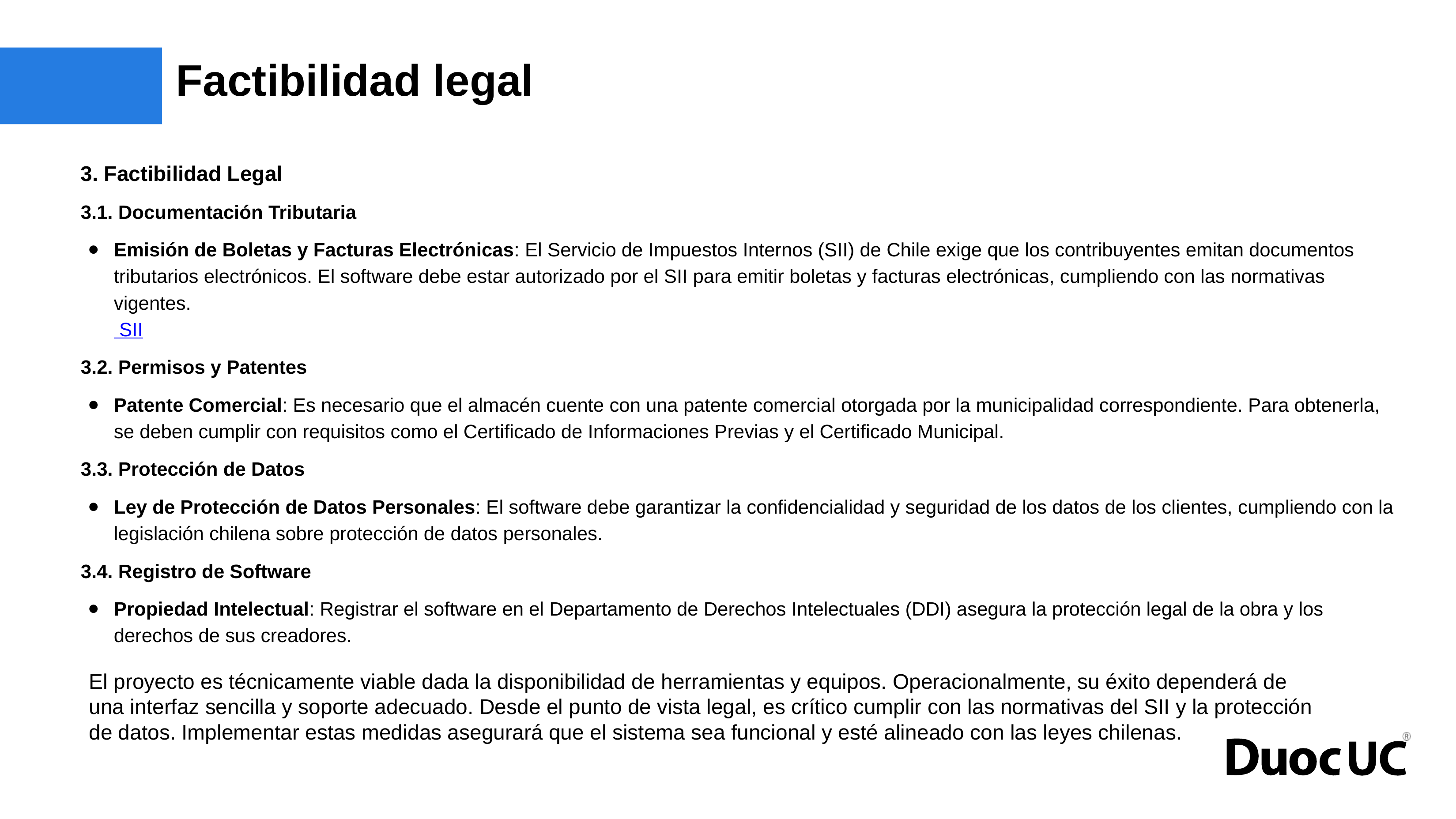

# Factibilidad legal
3. Factibilidad Legal
3.1. Documentación Tributaria
Emisión de Boletas y Facturas Electrónicas: El Servicio de Impuestos Internos (SII) de Chile exige que los contribuyentes emitan documentos tributarios electrónicos. El software debe estar autorizado por el SII para emitir boletas y facturas electrónicas, cumpliendo con las normativas vigentes.
 SII
3.2. Permisos y Patentes
Patente Comercial: Es necesario que el almacén cuente con una patente comercial otorgada por la municipalidad correspondiente. Para obtenerla, se deben cumplir con requisitos como el Certificado de Informaciones Previas y el Certificado Municipal.
3.3. Protección de Datos
Ley de Protección de Datos Personales: El software debe garantizar la confidencialidad y seguridad de los datos de los clientes, cumpliendo con la legislación chilena sobre protección de datos personales.
3.4. Registro de Software
Propiedad Intelectual: Registrar el software en el Departamento de Derechos Intelectuales (DDI) asegura la protección legal de la obra y los derechos de sus creadores.
El proyecto es técnicamente viable dada la disponibilidad de herramientas y equipos. Operacionalmente, su éxito dependerá de una interfaz sencilla y soporte adecuado. Desde el punto de vista legal, es crítico cumplir con las normativas del SII y la protección de datos. Implementar estas medidas asegurará que el sistema sea funcional y esté alineado con las leyes chilenas.